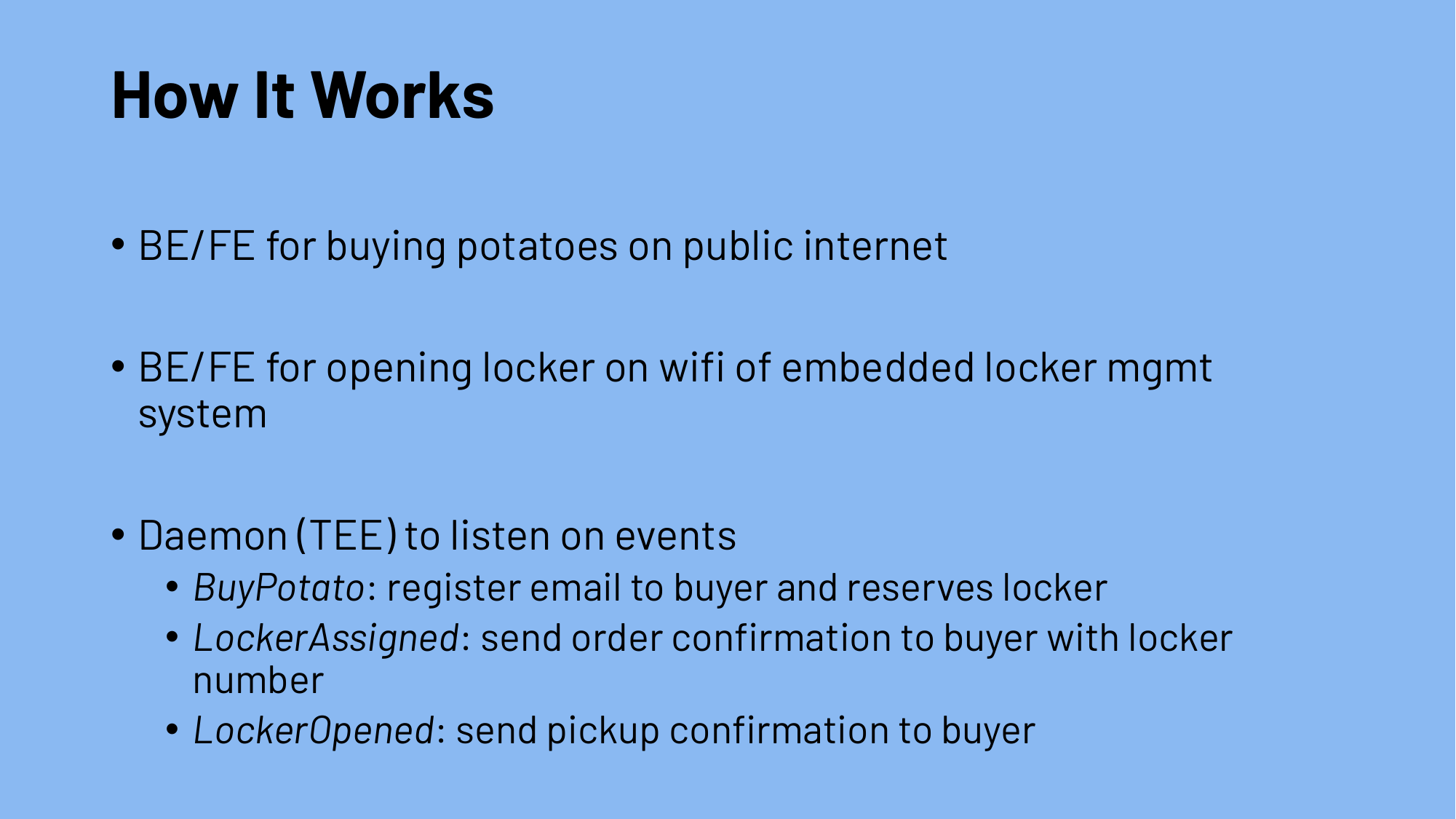

# How It Works
BE/FE for buying potatoes on public internet

BE/FE for opening locker on wifi of embedded locker mgmt system

Daemon (TEE) to listen on events
BuyPotato: register email to buyer and reserves locker
LockerAssigned: send order confirmation to buyer with locker number
LockerOpened: send pickup confirmation to buyer